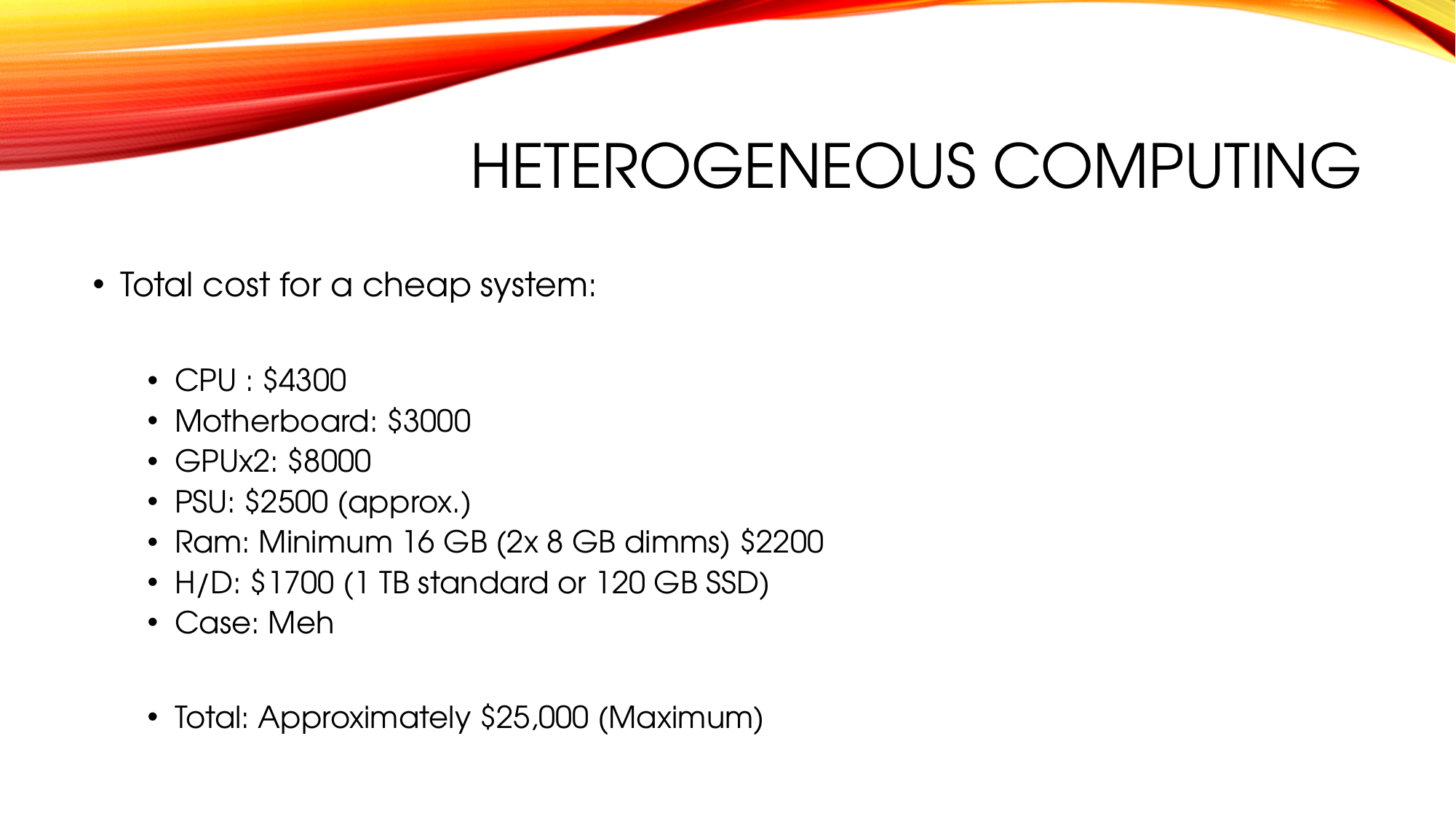

# Heterogeneous Computing
Total cost for a cheap system:

CPU : $4300
Motherboard: $3000
GPUx2: $8000
PSU: $2500 (approx.)
Ram: Minimum 16 GB (2x 8 GB dimms) $2200
H/D: $1700 (1 TB standard or 120 GB SSD)
Case: Meh

Total: Approximately $25,000 (Maximum)